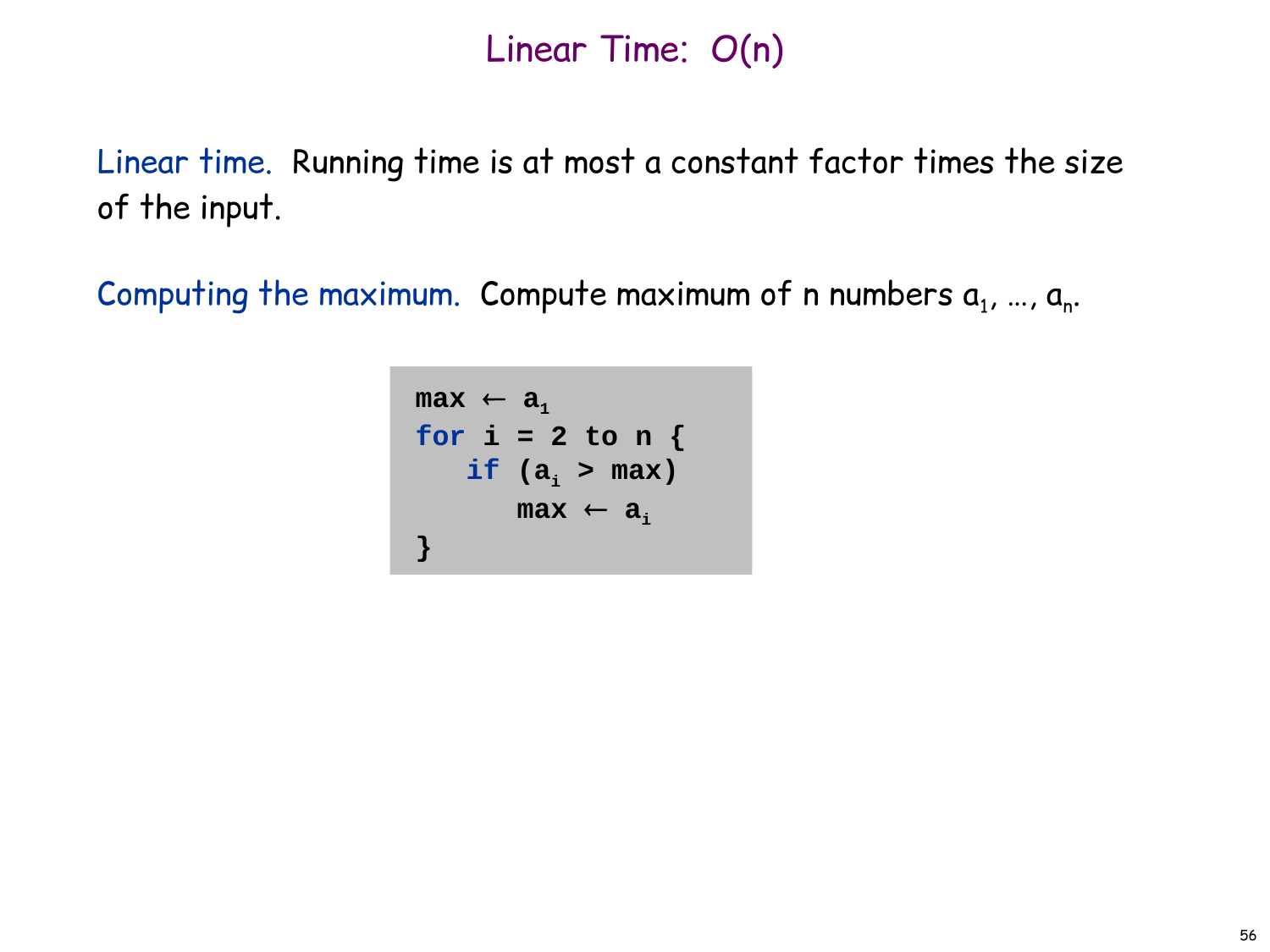

# Linear Time:  O(n)
Linear time.  Running time is at most a constant factor times the size of the input.

Computing the maximum.  Compute maximum of n numbers a1, …, an.
max ← a1
for i = 2 to n {
   if (ai > max)
      max ← ai
}
56